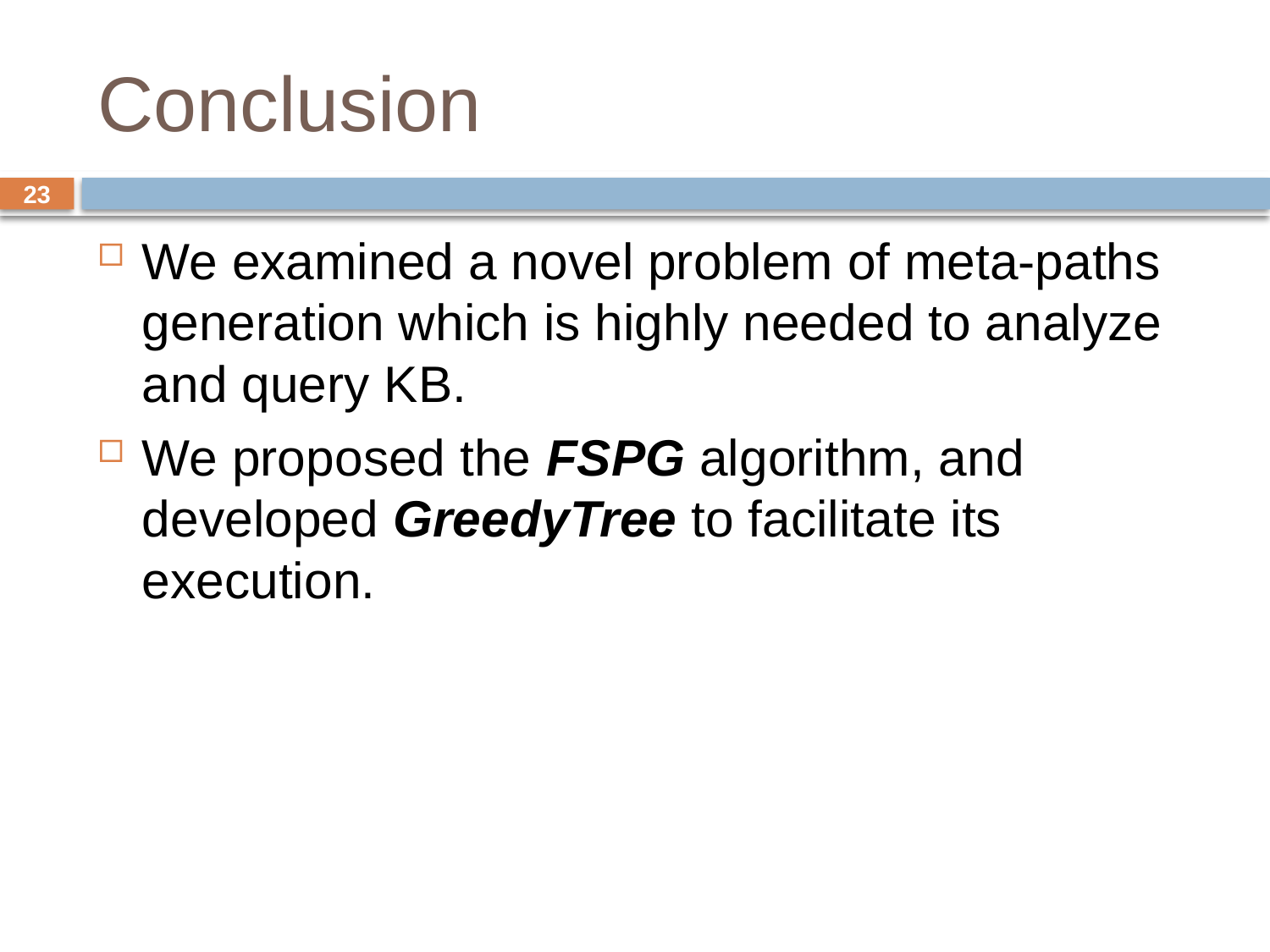

# Conclusion
23
We examined a novel problem of meta-paths generation which is highly needed to analyze and query KB.
We proposed the FSPG algorithm, and developed GreedyTree to facilitate its execution.